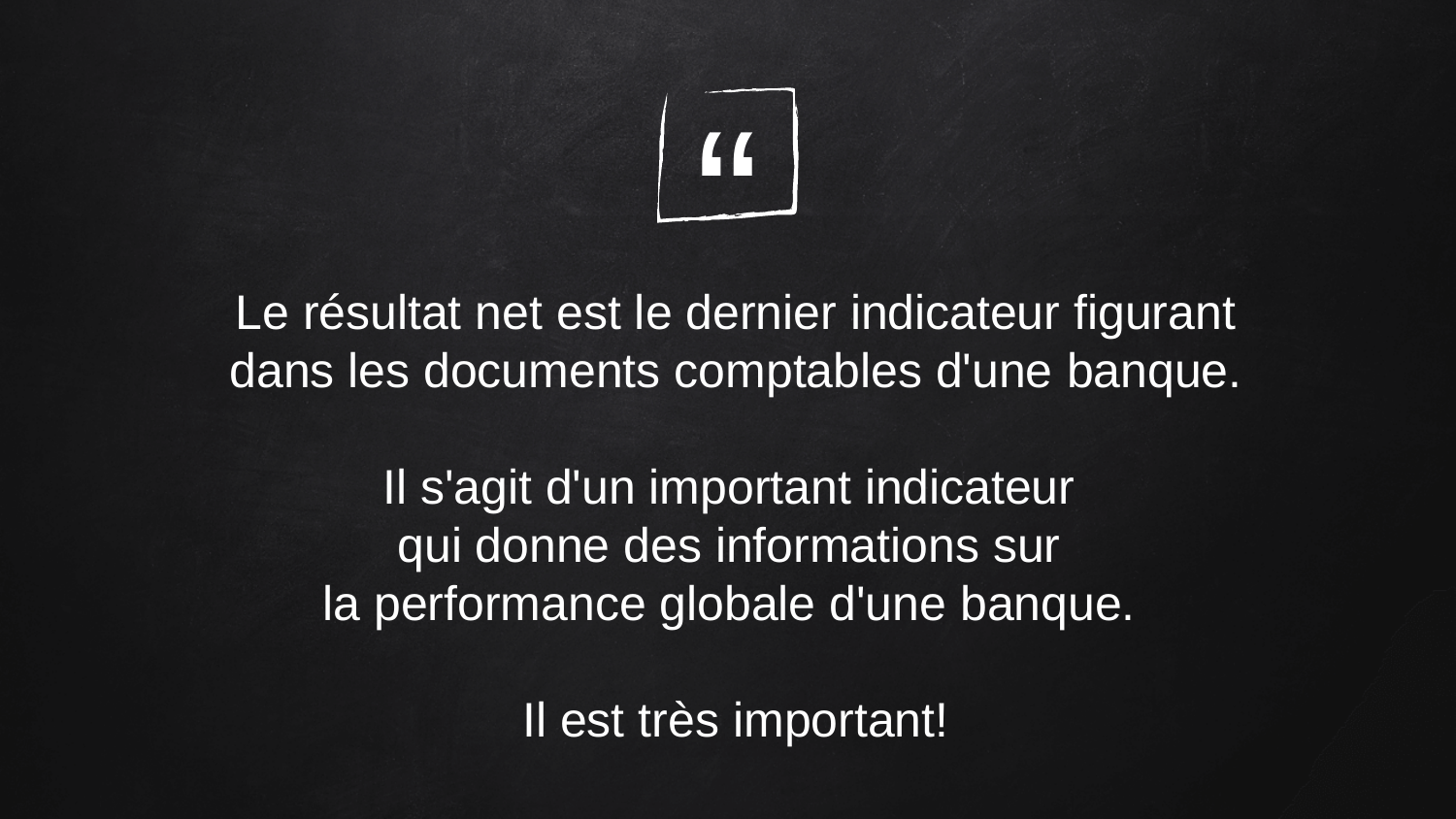

Le résultat net est le dernier indicateur figurant dans les documents comptables d'une banque.

Il s'agit d'un important indicateur
qui donne des informations sur
la performance globale d'une banque.

Il est très important!